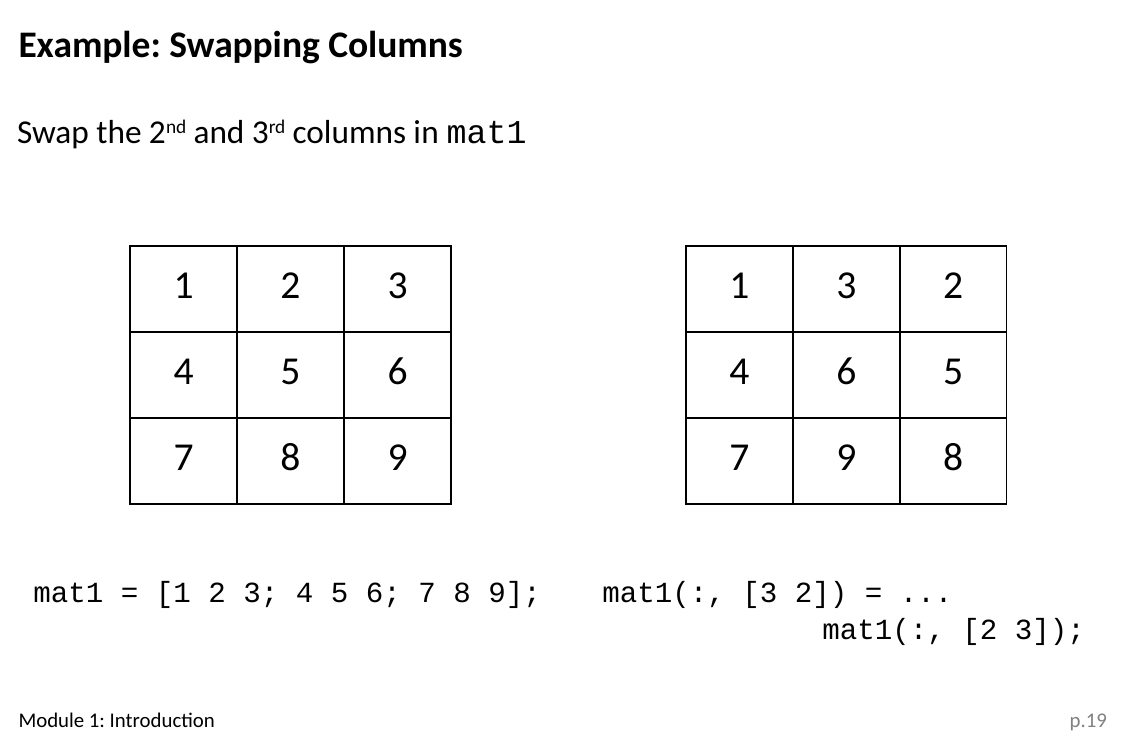

Example: Swapping Columns
Swap the 2nd and 3rd columns in mat1
| 1 | 2 | 3 |
| --- | --- | --- |
| 4 | 5 | 6 |
| 7 | 8 | 9 |
| 1 | 3 | 2 |
| --- | --- | --- |
| 4 | 6 | 5 |
| 7 | 9 | 8 |
mat1 = [1 2 3; 4 5 6; 7 8 9];
mat1(:, [3 2]) = ...
	    mat1(:, [2 3]);
Module 1: Introduction
p.19